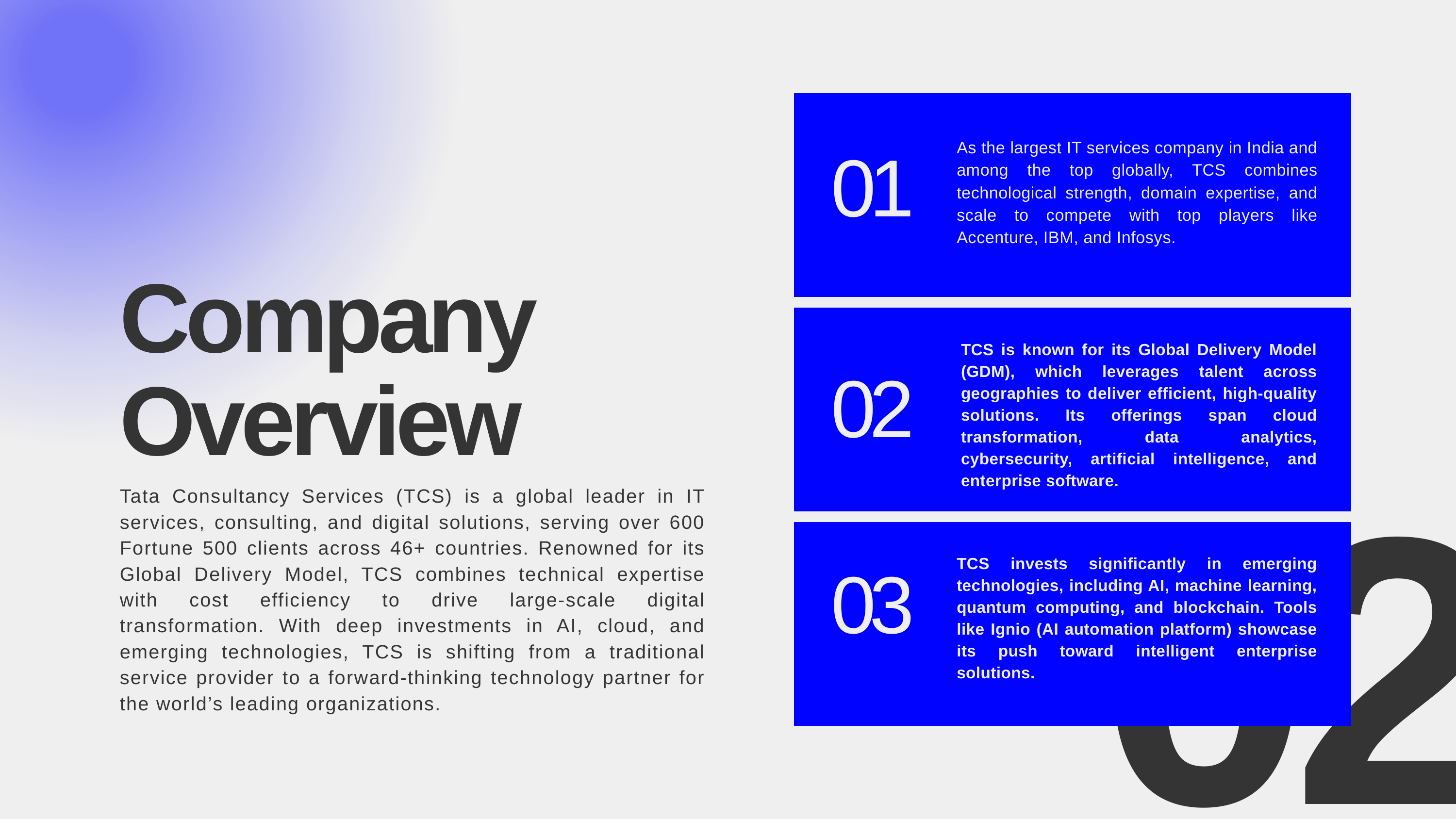

As the largest IT services company in India and among the top globally, TCS combines technological strength, domain expertise, and scale to compete with top players like Accenture, IBM, and Infosys.

01
Company Overview

TCS is known for its Global Delivery Model (GDM), which leverages talent across geographies to deliver efficient, high-quality solutions. Its offerings span cloud transformation, data analytics, cybersecurity, artificial intelligence, and enterprise software.

02
Tata Consultancy Services (TCS) is a global leader in IT services, consulting, and digital solutions, serving over 600 Fortune 500 clients across 46+ countries. Renowned for its Global Delivery Model, TCS combines technical expertise with cost efficiency to drive large-scale digital transformation. With deep investments in AI, cloud, and emerging technologies, TCS is shifting from a traditional service provider to a forward-thinking technology partner for the world’s leading organizations.
02

TCS invests significantly in emerging technologies, including AI, machine learning, quantum computing, and blockchain. Tools like Ignio (AI automation platform) showcase its push toward intelligent enterprise solutions.

03